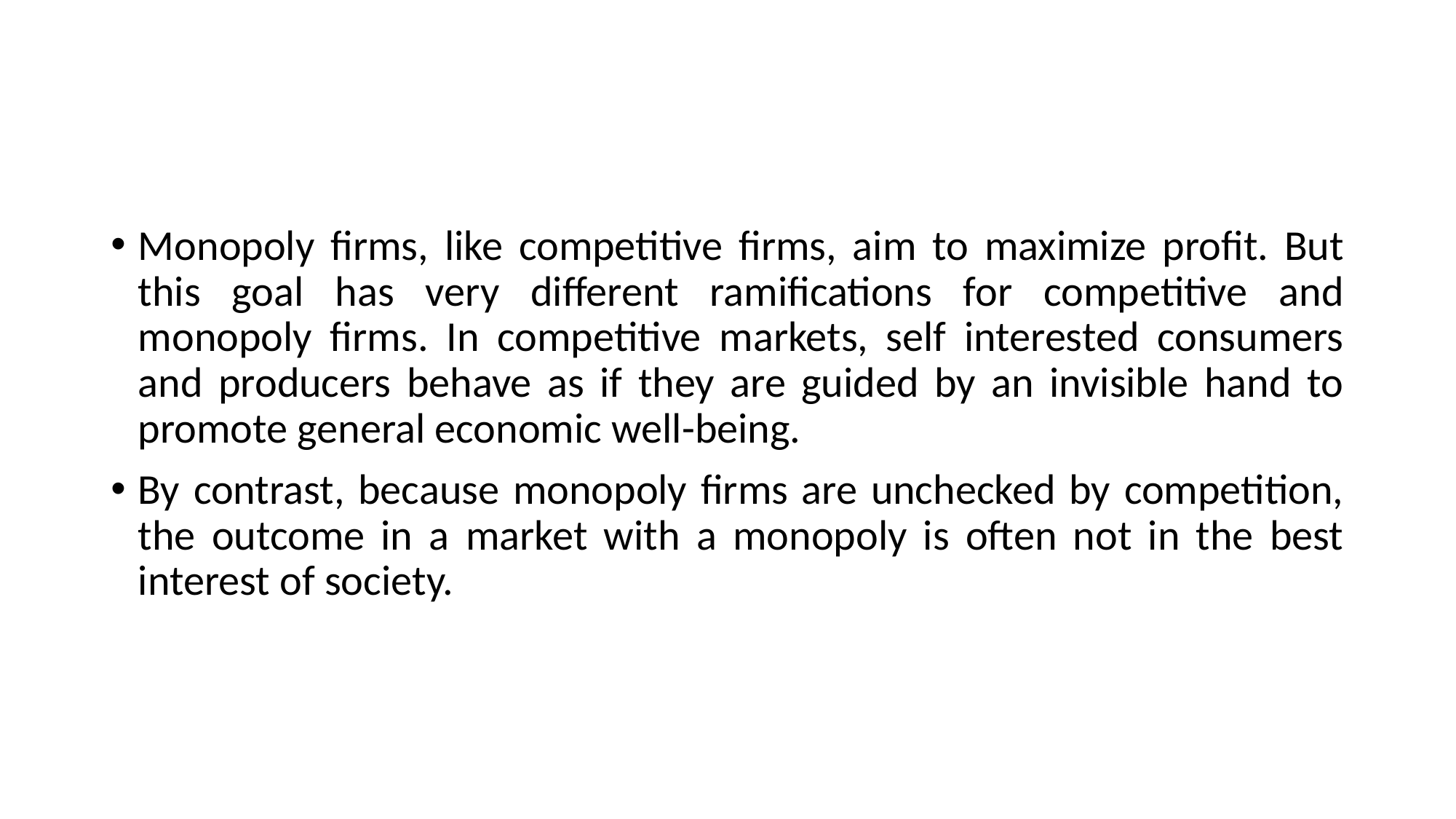

#
Monopoly firms, like competitive firms, aim to maximize profit. But this goal has very different ramifications for competitive and monopoly firms. In competitive markets, self interested consumers and producers behave as if they are guided by an invisible hand to promote general economic well-being.
By contrast, because monopoly firms are unchecked by competition, the outcome in a market with a monopoly is often not in the best interest of society.